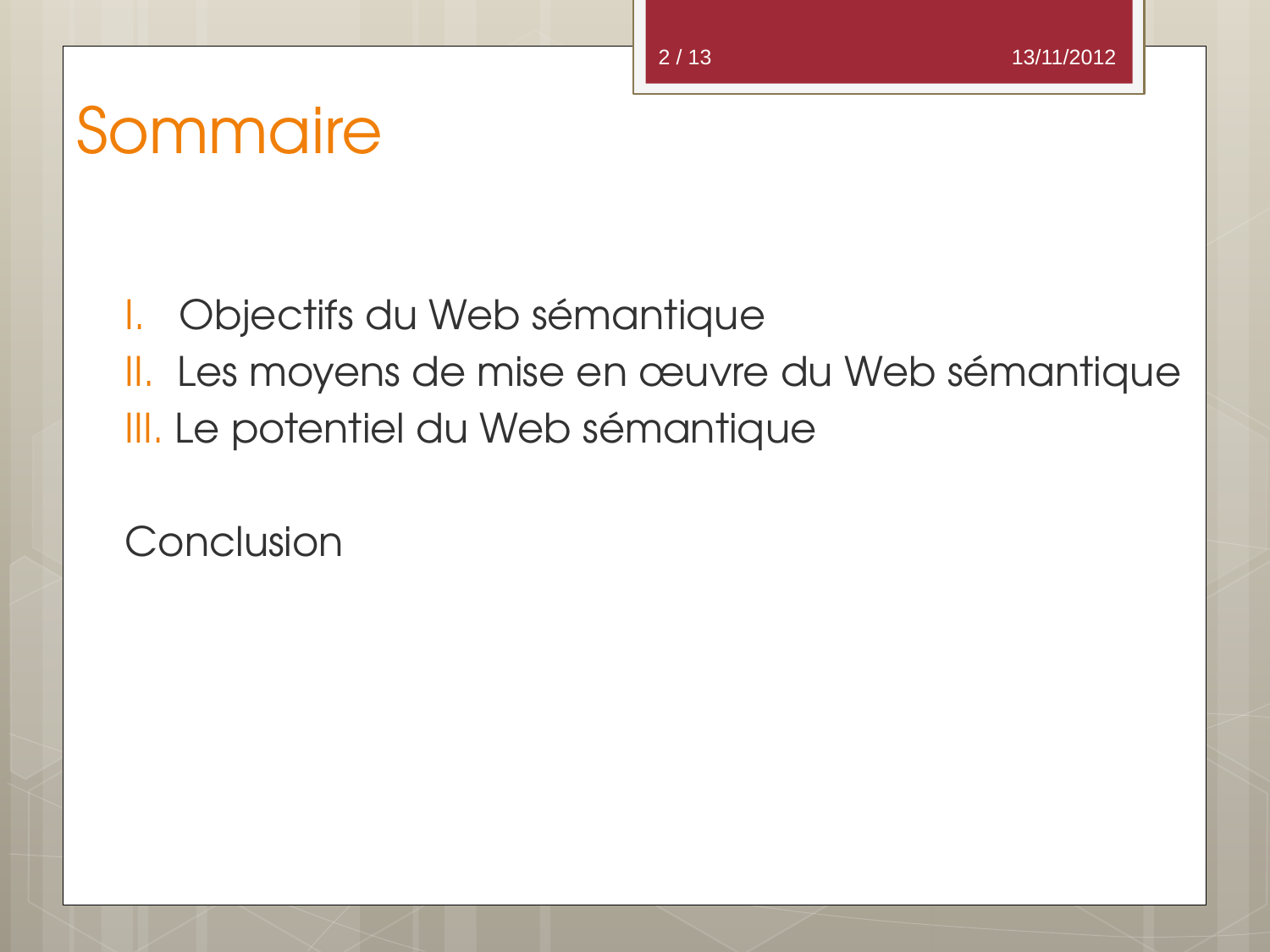

2 / 13
13/11/2012
# Sommaire
	I.   Objectifs du Web sémantique
	II.  Les moyens de mise en œuvre du Web sémantique
	III. Le potentiel du Web sémantique

	Conclusion